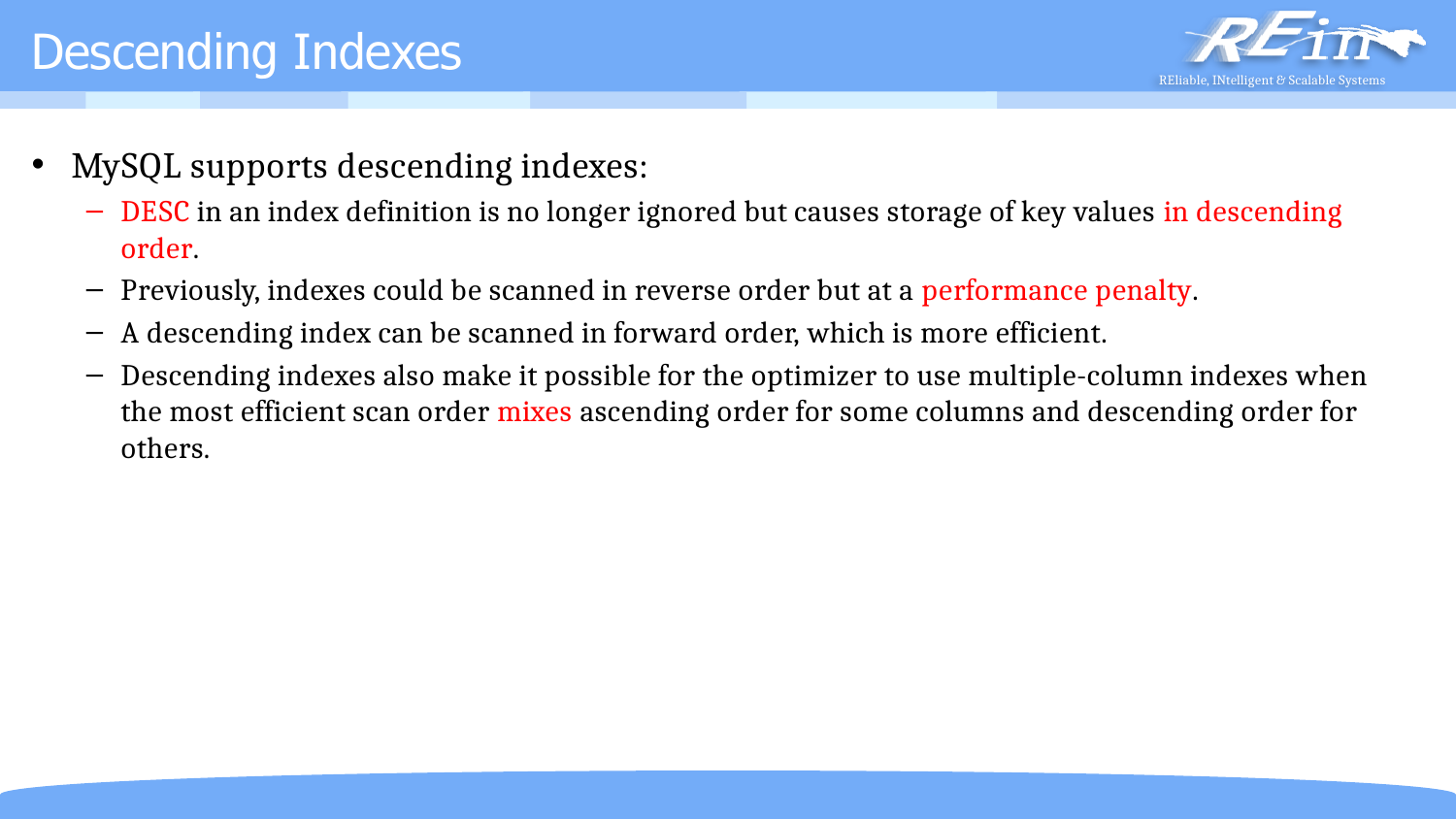

# Descending Indexes
MySQL supports descending indexes:
DESC in an index definition is no longer ignored but causes storage of key values in descending order.
Previously, indexes could be scanned in reverse order but at a performance penalty.
A descending index can be scanned in forward order, which is more efficient.
Descending indexes also make it possible for the optimizer to use multiple-column indexes when the most efficient scan order mixes ascending order for some columns and descending order for others.

24